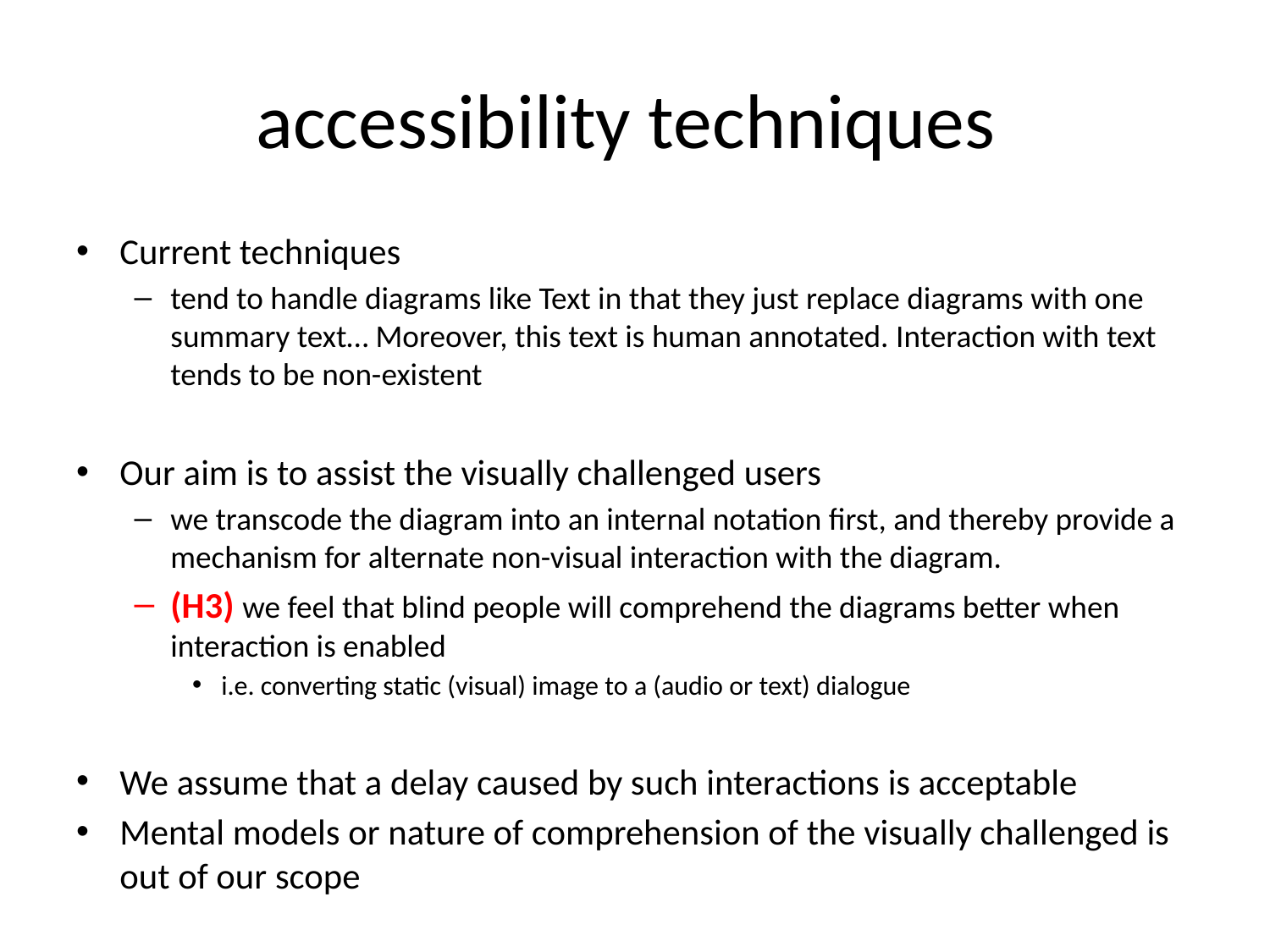

# accessibility techniques
Current techniques
tend to handle diagrams like Text in that they just replace diagrams with one summary text… Moreover, this text is human annotated. Interaction with text tends to be non-existent

Our aim is to assist the visually challenged users
we transcode the diagram into an internal notation first, and thereby provide a mechanism for alternate non-visual interaction with the diagram.
(H3) we feel that blind people will comprehend the diagrams better when interaction is enabled
i.e. converting static (visual) image to a (audio or text) dialogue

We assume that a delay caused by such interactions is acceptable
Mental models or nature of comprehension of the visually challenged is out of our scope